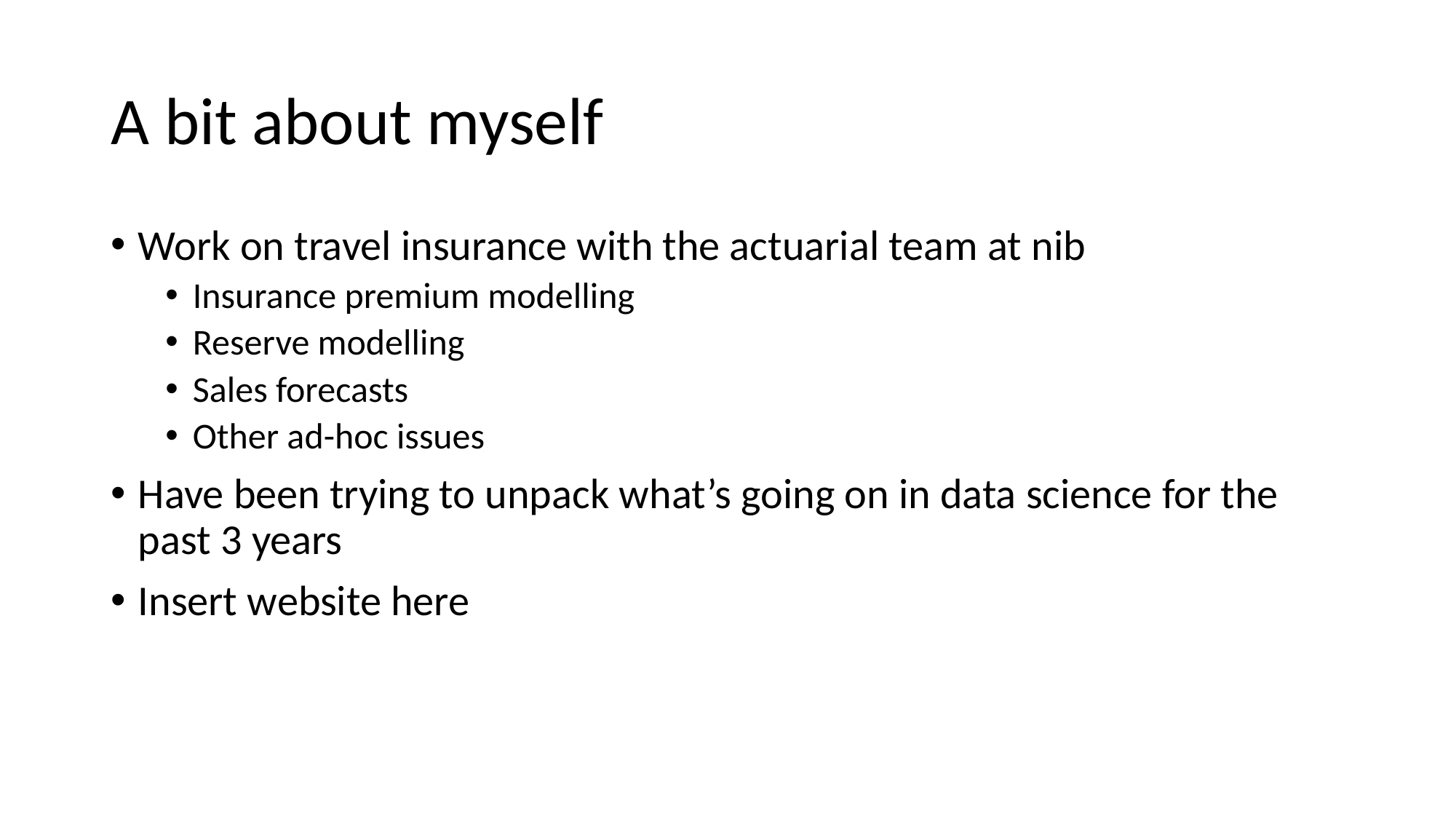

# A bit about myself
Work on travel insurance with the actuarial team at nib
Insurance premium modelling
Reserve modelling
Sales forecasts
Other ad-hoc issues
Have been trying to unpack what’s going on in data science for the past 3 years
Insert website here